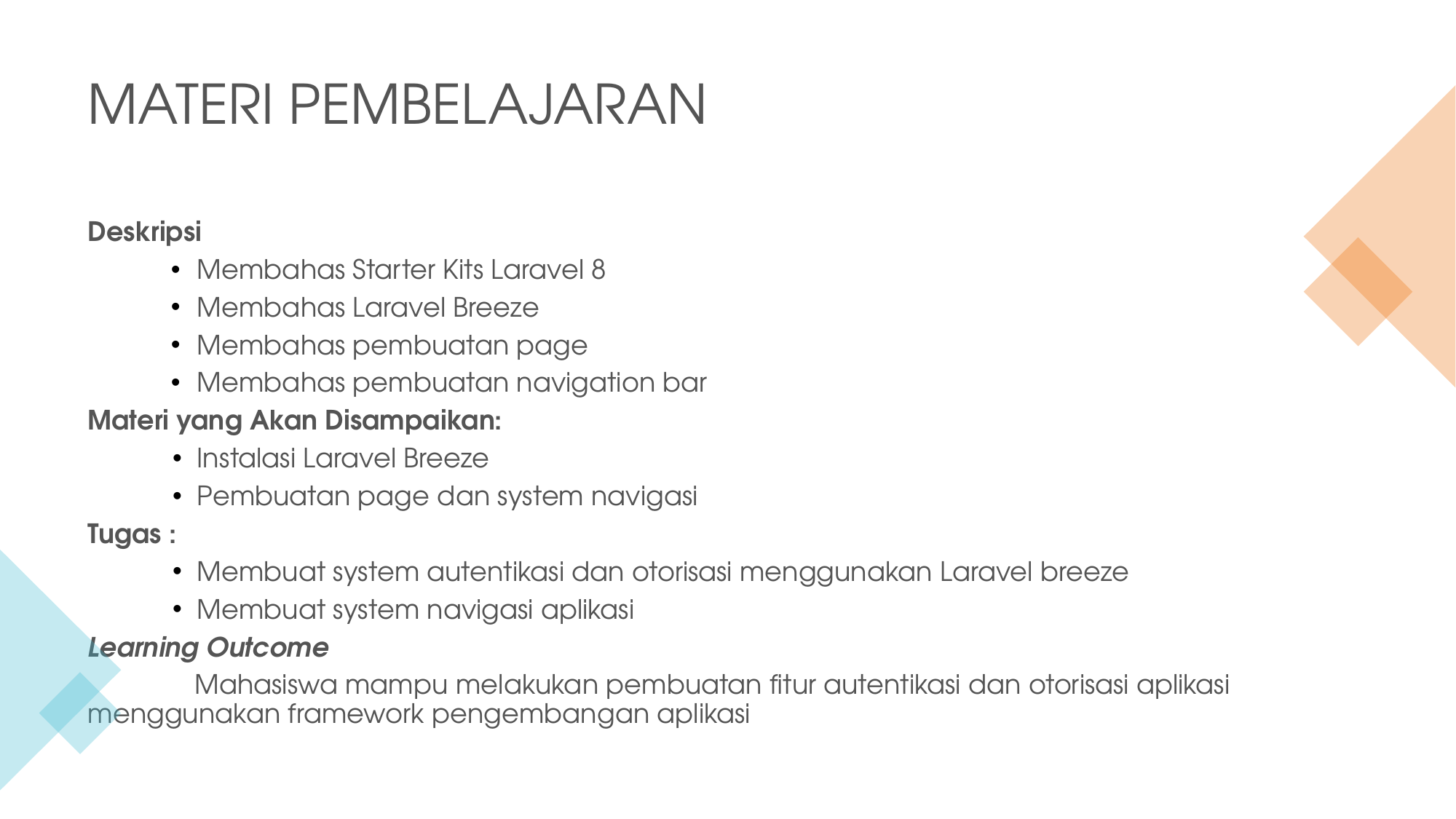

# Materi Pembelajaran

Deskripsi
Membahas Starter Kits Laravel 8
Membahas Laravel Breeze
Membahas pembuatan page
Membahas pembuatan navigation bar
Materi yang Akan Disampaikan:
Instalasi Laravel Breeze
Pembuatan page dan system navigasi
Tugas :
Membuat system autentikasi dan otorisasi menggunakan Laravel breeze
Membuat system navigasi aplikasi
Learning Outcome
	Mahasiswa mampu melakukan pembuatan fitur autentikasi dan otorisasi aplikasi 	menggunakan framework pengembangan aplikasi